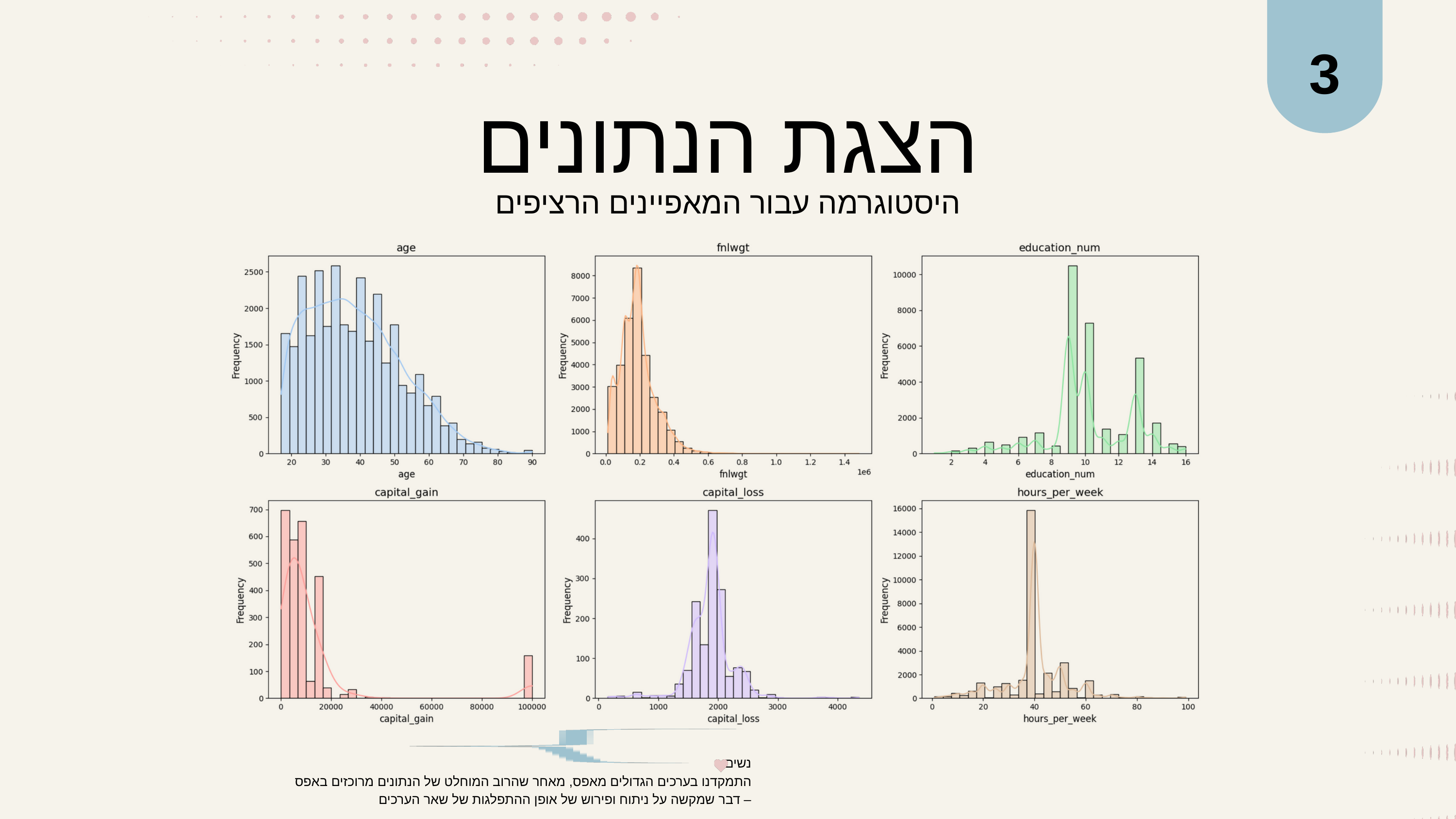

3

הצגת הנתונים
היסטוגרמה עבור המאפיינים הרציפים

נשים
התמקדנו בערכים הגדולים מאפס, מאחר שהרוב המוחלט של הנתונים מרוכזים באפס – דבר שמקשה על ניתוח ופירוש של אופן ההתפלגות של שאר הערכים